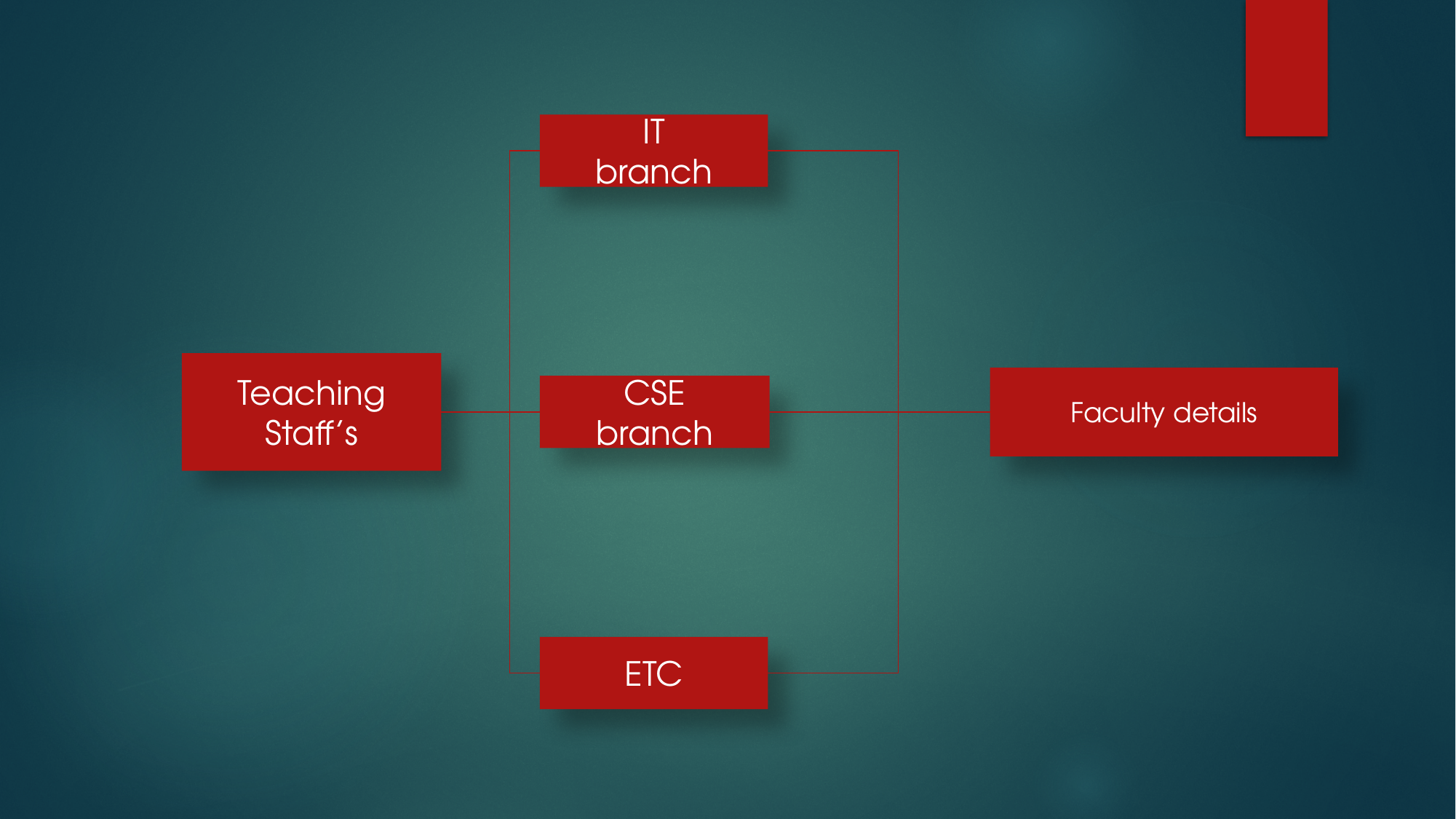

IT
branch
Teaching
Staff’s
Faculty details
CSE
branch
ETC